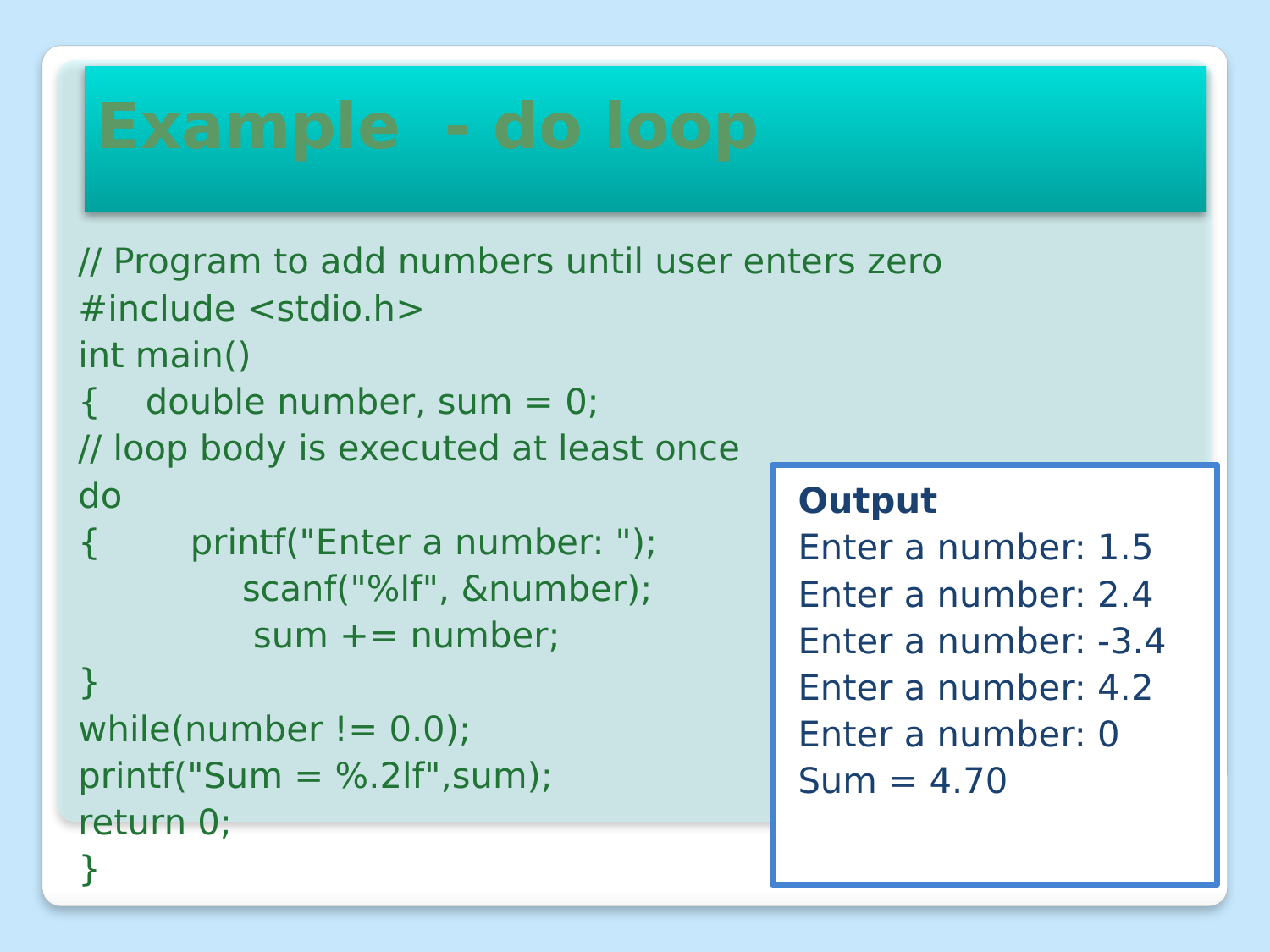

# Example  - do loop
// Program to add numbers until user enters zero
#include <stdio.h>
int main()
{    double number, sum = 0;
// loop body is executed at least once
do
{        printf("Enter a number: ");
		scanf("%lf", &number);
		 sum += number;
}
while(number != 0.0);
printf("Sum = %.2lf",sum);
return 0;
}
Output
Enter a number: 1.5
Enter a number: 2.4
Enter a number: -3.4
Enter a number: 4.2
Enter a number: 0
Sum = 4.70